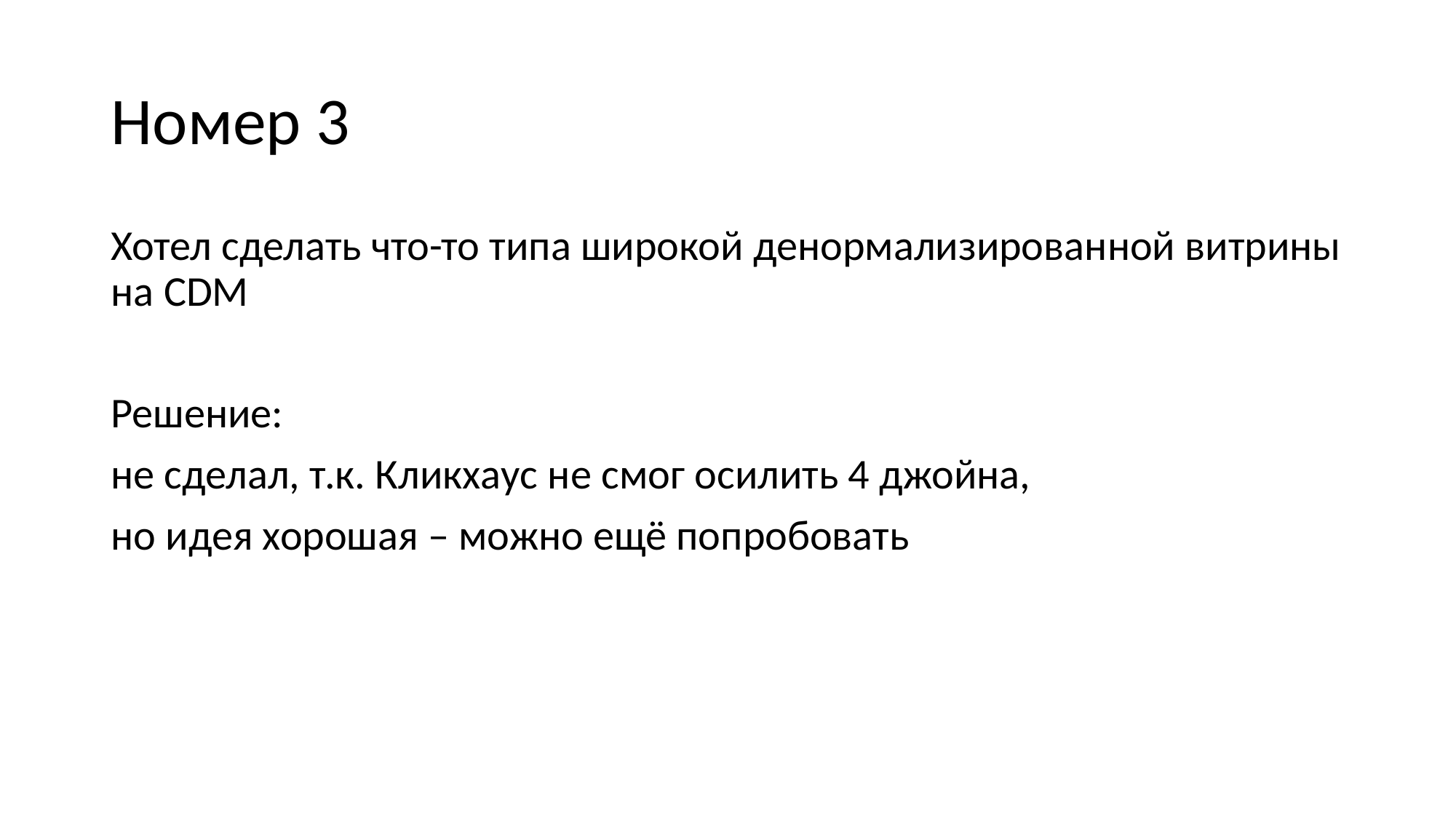

# Номер 3
Хотел сделать что-то типа широкой денормализированной витрины на CDM

Решение:
не сделал, т.к. Кликхаус не смог осилить 4 джойна,
но идея хорошая – можно ещё попробовать